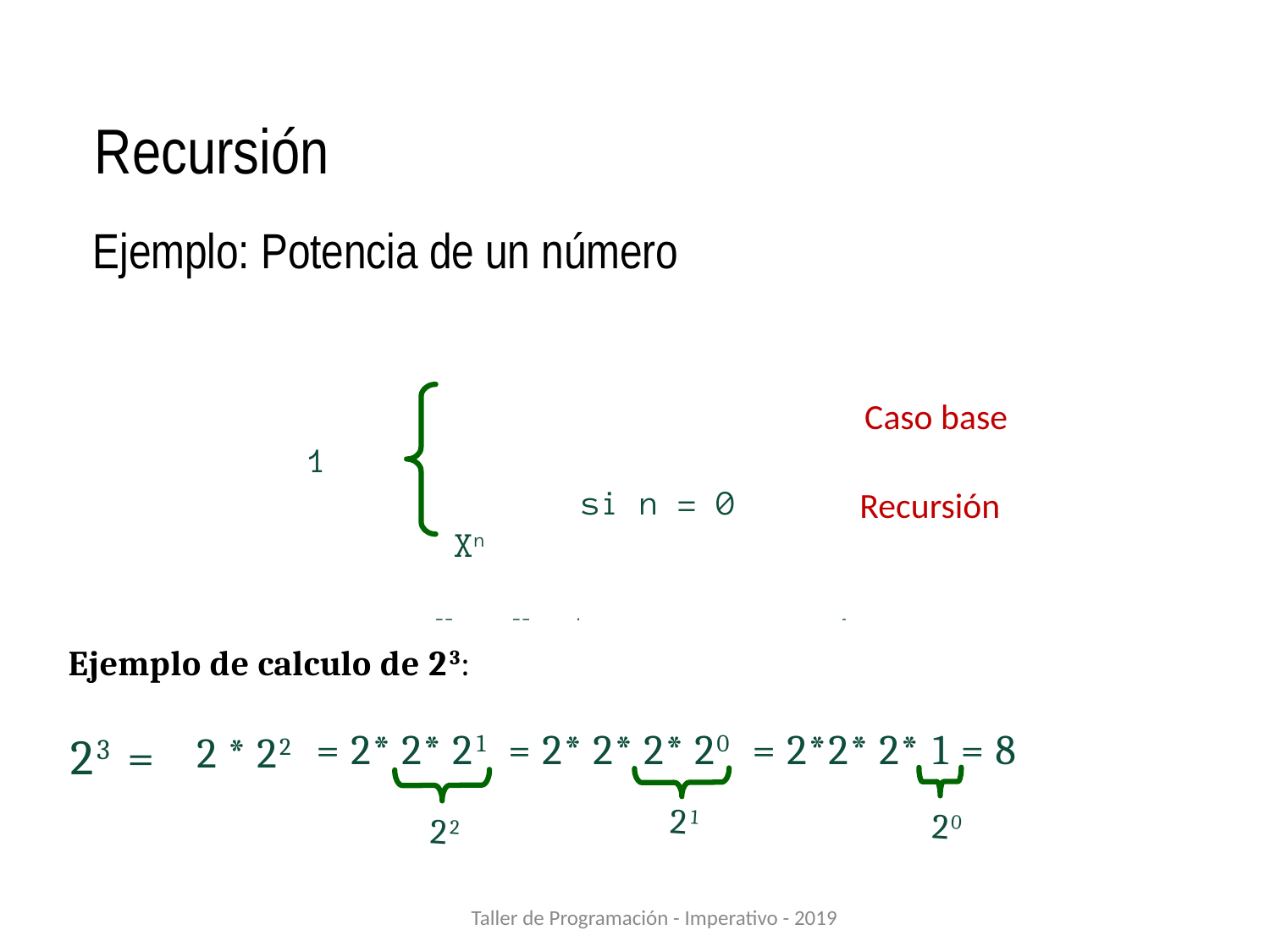

Recursión
Ejemplo: Potencia de un número

					 1							 si n = 0
	 Xn
						X * X n-1		si n >= 1

Caso base
Recursión
Ejemplo de calculo de 23:

23  =

= 2* 2* 21

= 2* 2* 2* 20

= 2*2* 2* 1 = 8

2 * 22
21
20
22
Taller de Programación - Imperativo - 2019